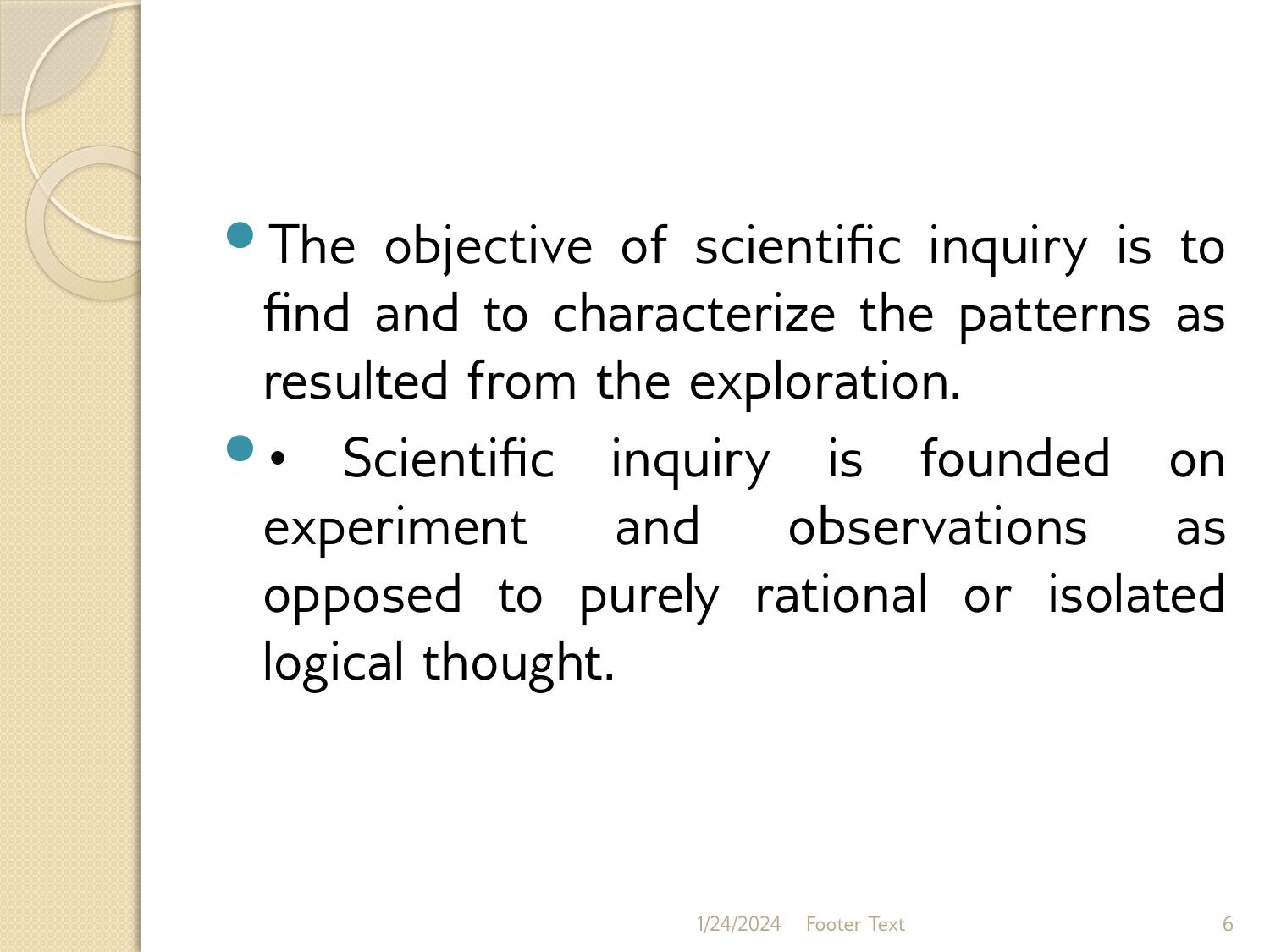

#
The objective of scientific inquiry is to find and to characterize the patterns as resulted from the exploration.
• Scientific inquiry is founded on experiment and observations as opposed to purely rational or isolated logical thought.

1/24/2024
Footer Text
6